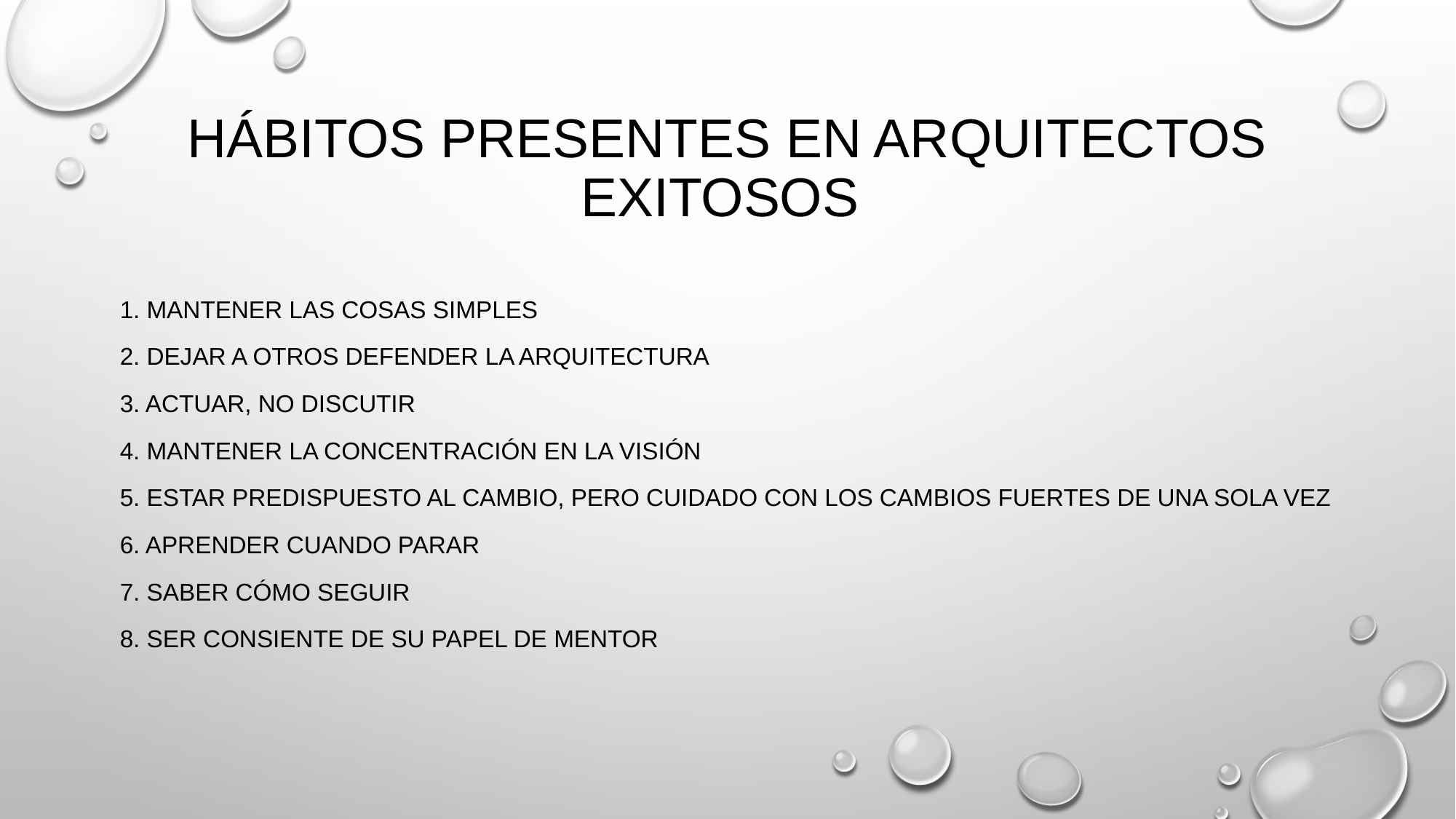

# Hábitos presentes en Arquitectos exitosos
1. Mantener las cosas simples
2. Dejar a otros defender la arquitectura
3. Actuar, no discutir
4. Mantener la concentración en la visión
5. Estar predispuesto al cambio, pero cuidado con los cambios fuertes de una sola vez
6. Aprender cuando parar
7. Saber cómo seguir
8. Ser consiente de su papel de mentor